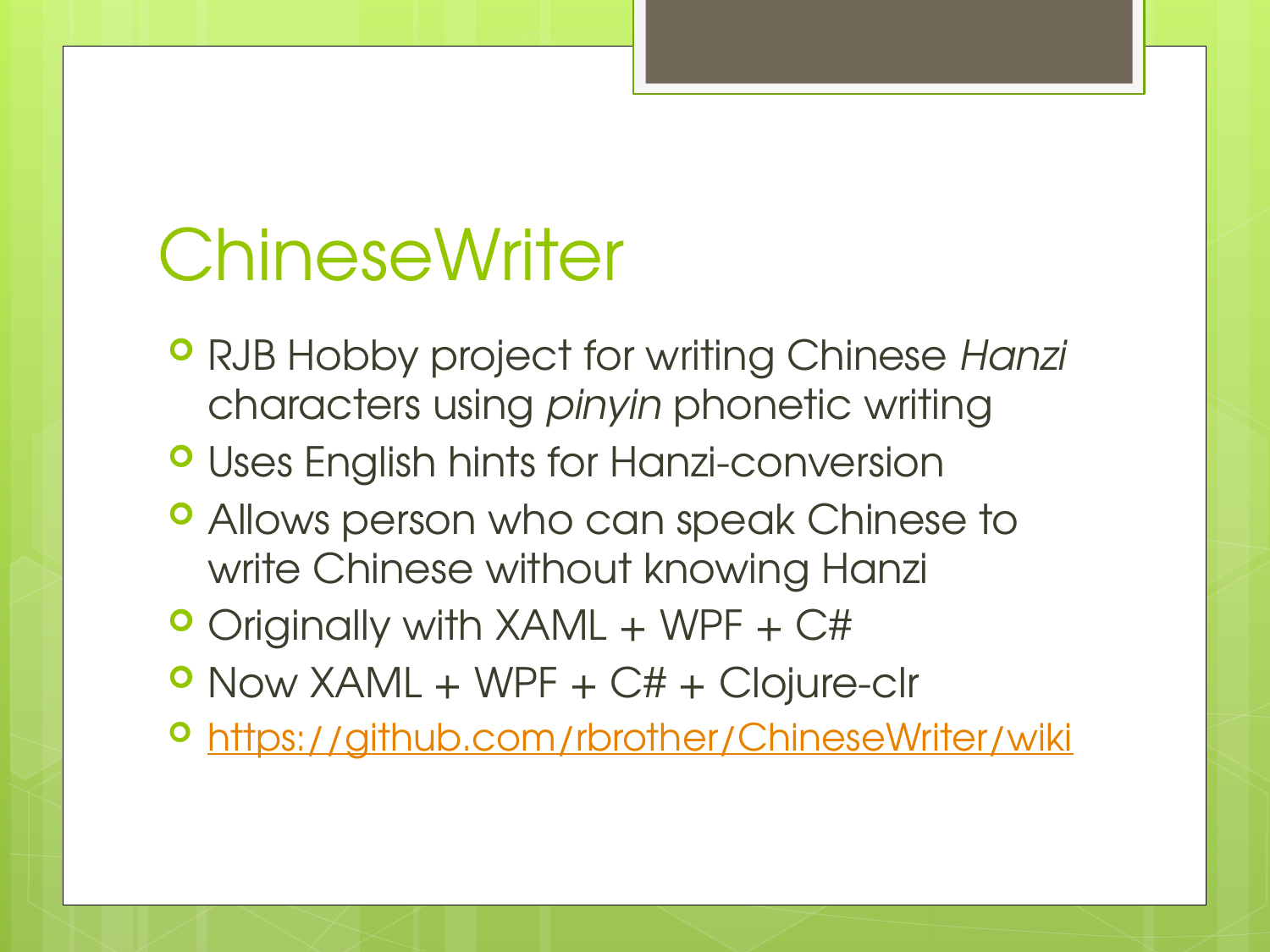

# ChineseWriter
RJB Hobby project for writing Chinese Hanzi characters using pinyin phonetic writing
Uses English hints for Hanzi-conversion
Allows person who can speak Chinese to write Chinese without knowing Hanzi
Originally with XAML + WPF + C#
Now XAML + WPF + C# + Clojure-clr
https://github.com/rbrother/ChineseWriter/wiki